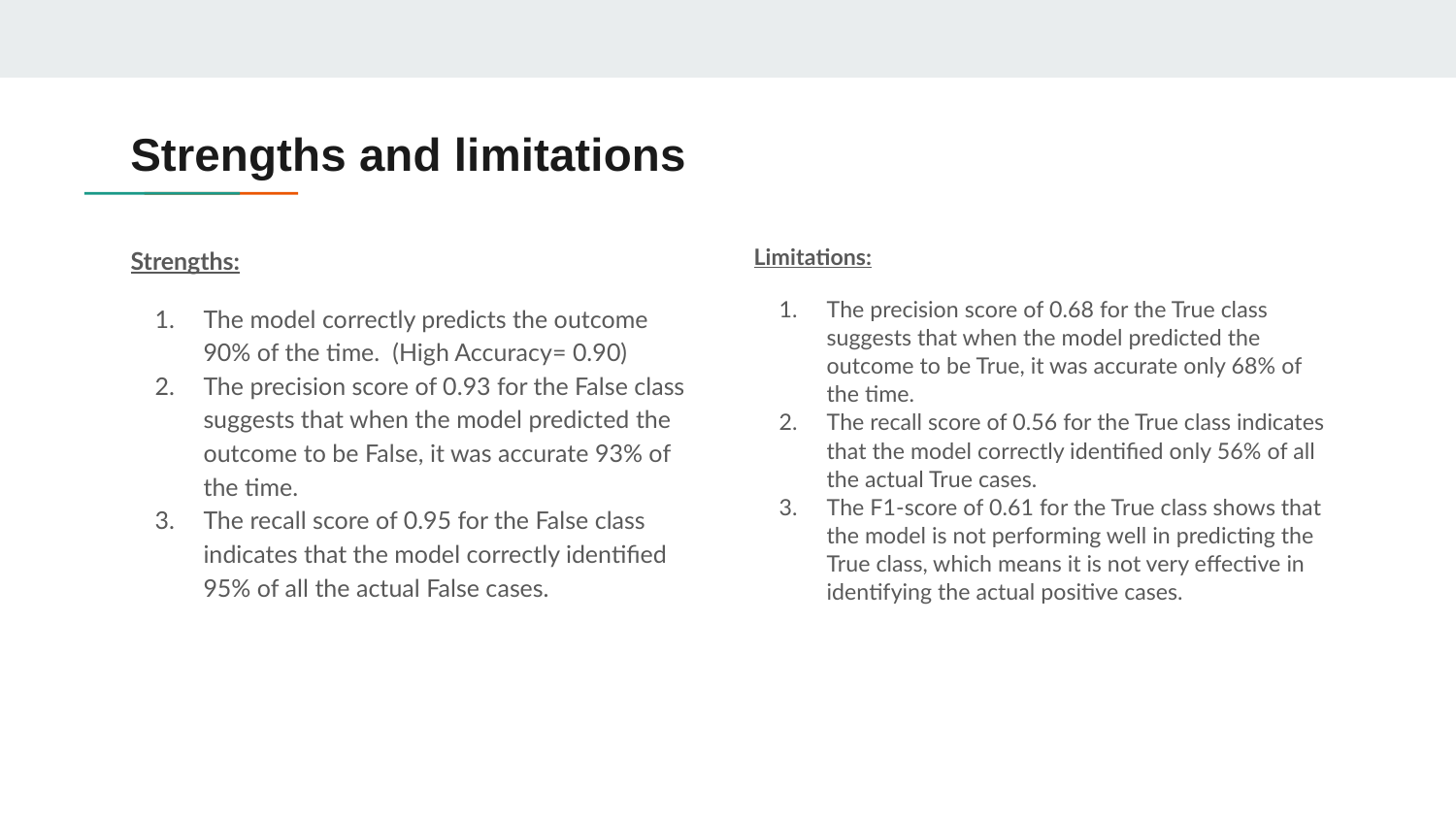

# Strengths and limitations
Limitations:
The precision score of 0.68 for the True class suggests that when the model predicted the outcome to be True, it was accurate only 68% of the time.
The recall score of 0.56 for the True class indicates that the model correctly identified only 56% of all the actual True cases.
The F1-score of 0.61 for the True class shows that the model is not performing well in predicting the True class, which means it is not very effective in identifying the actual positive cases.

Strengths:
The model correctly predicts the outcome 90% of the time.  (High Accuracy= 0.90)
The precision score of 0.93 for the False class suggests that when the model predicted the outcome to be False, it was accurate 93% of the time.
The recall score of 0.95 for the False class indicates that the model correctly identified 95% of all the actual False cases.